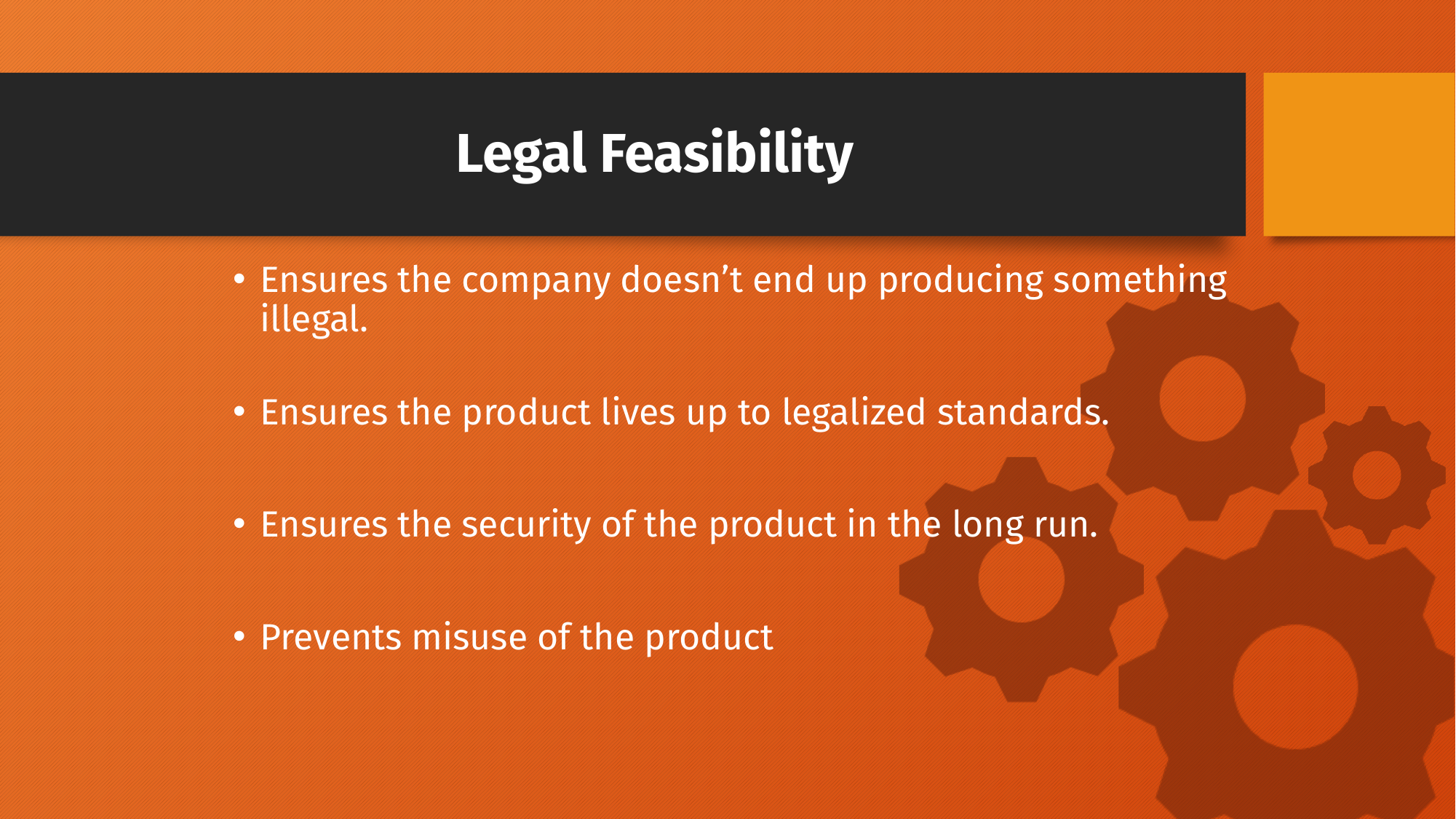

# Legal Feasibility
Ensures the company doesn’t end up producing something illegal.
Ensures the product lives up to legalized standards.
Ensures the security of the product in the long run.
Prevents misuse of the product